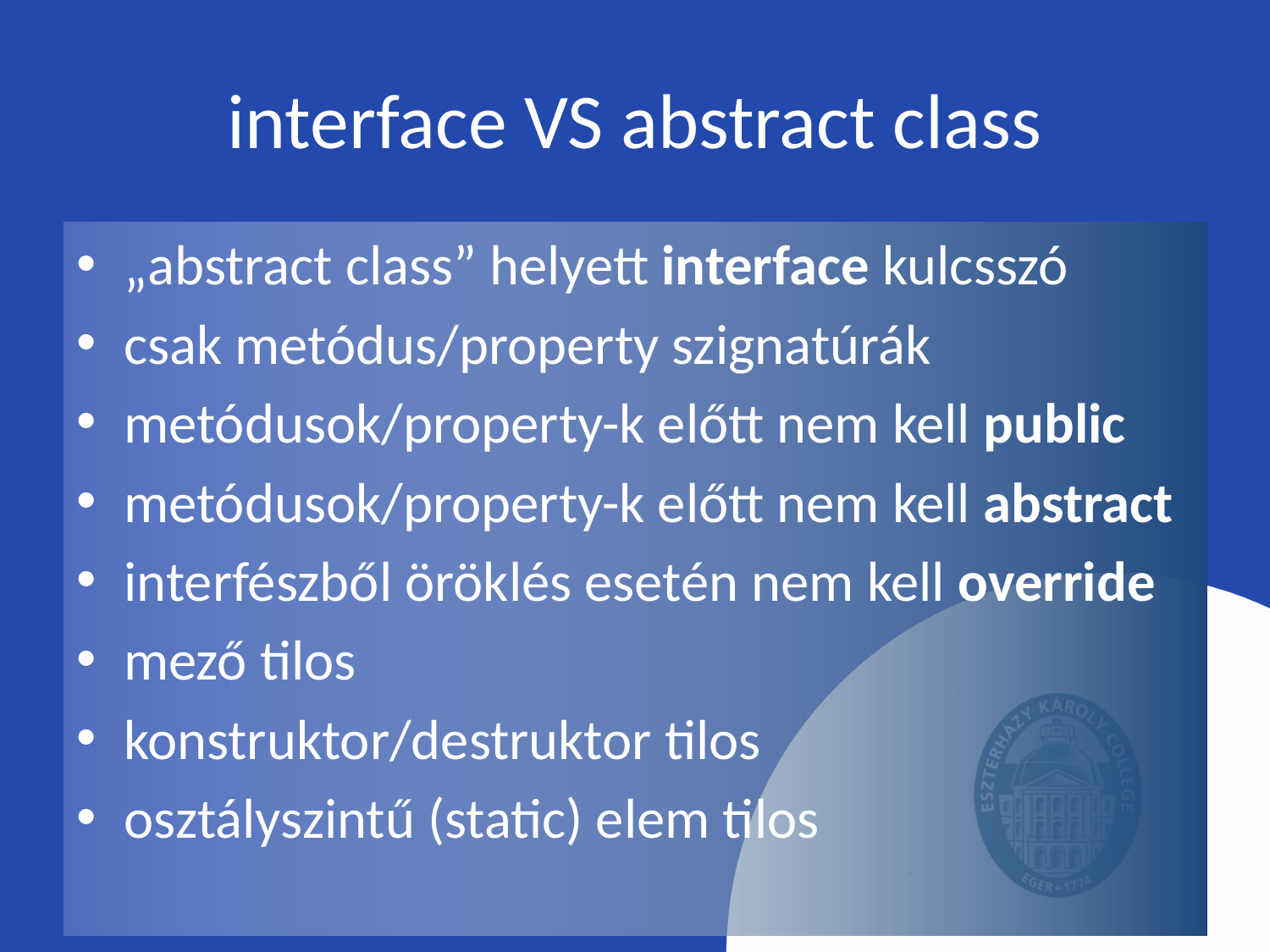

# interface VS abstract class
„abstract class” helyett interface kulcsszó
csak metódus/property szignatúrák
metódusok/property-k előtt nem kell public
metódusok/property-k előtt nem kell abstract
interfészből öröklés esetén nem kell override
mező tilos
konstruktor/destruktor tilos
osztályszintű (static) elem tilos